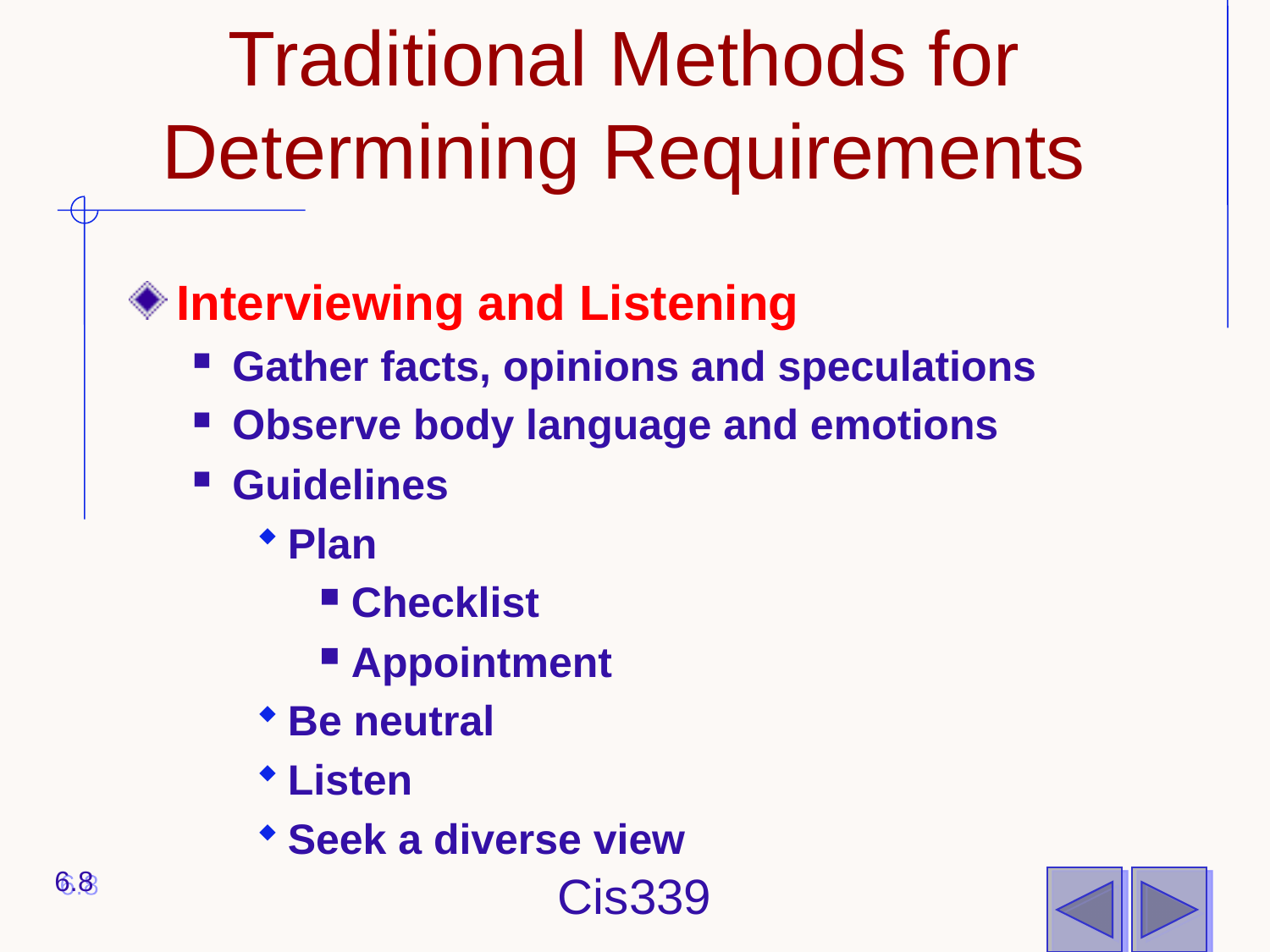

# Traditional Methods for Determining Requirements
Interviewing and Listening
Gather facts, opinions and speculations
Observe body language and emotions
Guidelines
Plan
Checklist
Appointment
Be neutral
Listen
Seek a diverse view
6.8
Cis339